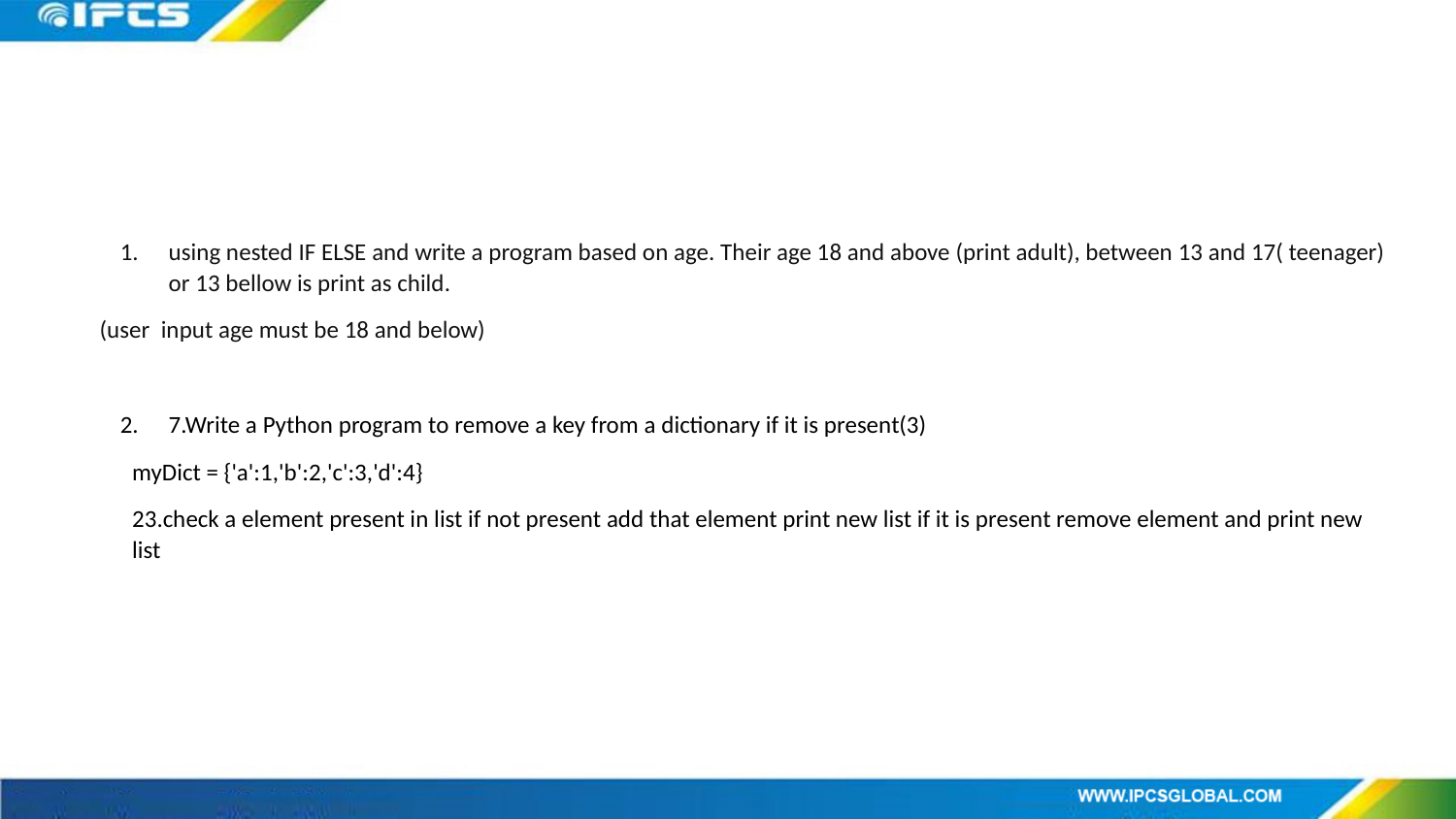

using nested IF ELSE and write a program based on age. Their age 18 and above (print adult), between 13 and 17( teenager) or 13 bellow is print as child.
       (user  input age must be 18 and below)

7.Write a Python program to remove a key from a dictionary if it is present(3)
myDict = {'a':1,'b':2,'c':3,'d':4}
23.check a element present in list if not present add that element print new list if it is present remove element and print new list